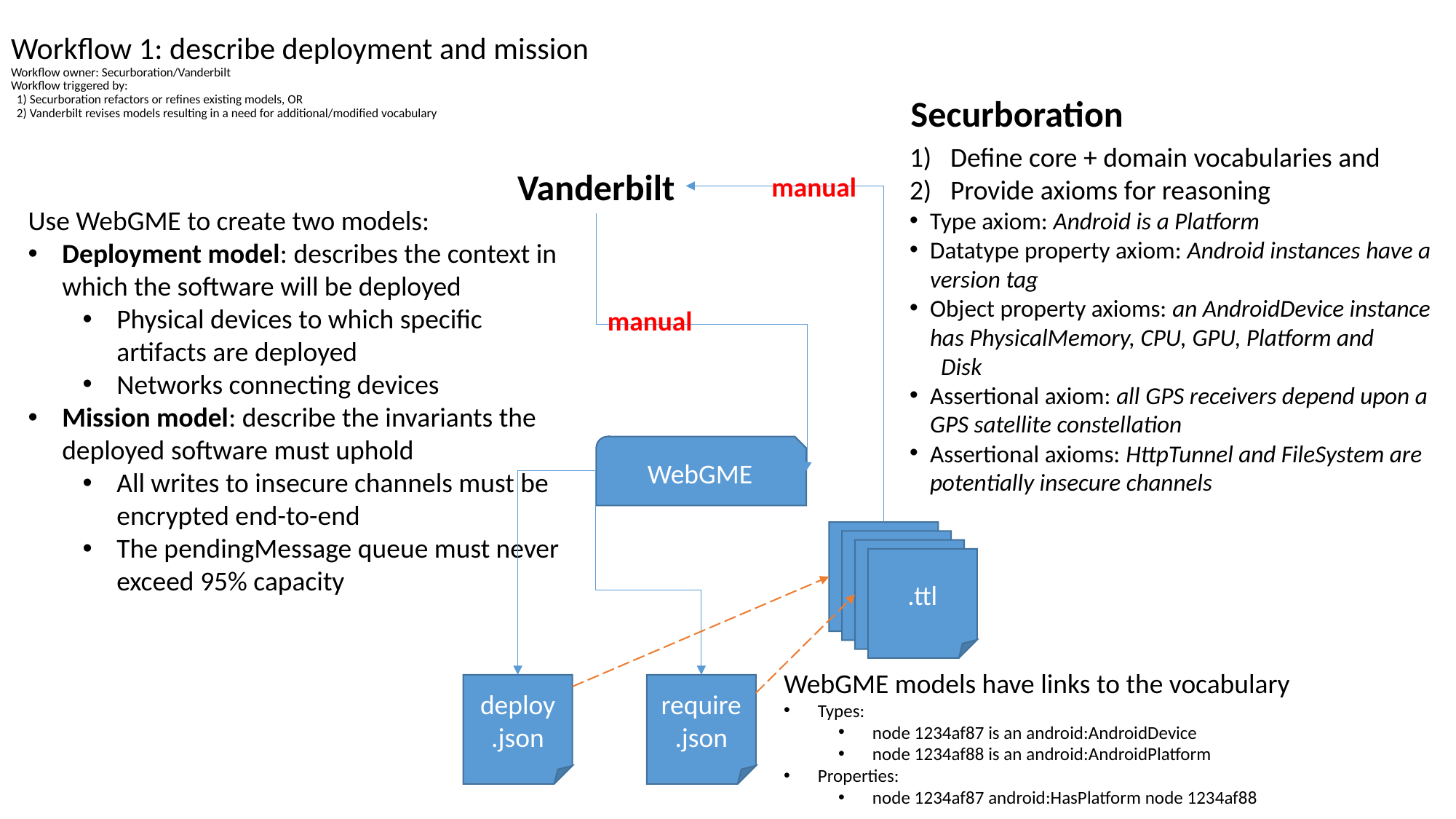

# Workflow 1: describe deployment and mission Workflow owner: Securboration/Vanderbilt Workflow triggered by: 1) Securboration refactors or refines existing models, OR 2) Vanderbilt revises models resulting in a need for additional/modified vocabulary
Securboration
Define core + domain vocabularies and
Provide axioms for reasoning
Type axiom: Android is a Platform
Datatype property axiom: Android instances have a version tag
Object property axioms: an AndroidDevice instance has PhysicalMemory, CPU, GPU, Platform and
  Disk
Assertional axiom: all GPS receivers depend upon a GPS satellite constellation
Assertional axioms: HttpTunnel and FileSystem are potentially insecure channels
Vanderbilt
manual
Use WebGME to create two models:
Deployment model: describes the context in which the software will be deployed
Physical devices to which specific artifacts are deployed
Networks connecting devices
Mission model: describe the invariants the deployed software must uphold
All writes to insecure channels must be encrypted end-to-end
The pendingMessage queue must never exceed 95% capacity

manual
WebGME

.ttl
WebGME models have links to the vocabulary
Types:
node 1234af87 is an android:AndroidDevice
node 1234af88 is an android:AndroidPlatform
Properties:
node 1234af87 android:HasPlatform node 1234af88
deploy
.json
require
.json